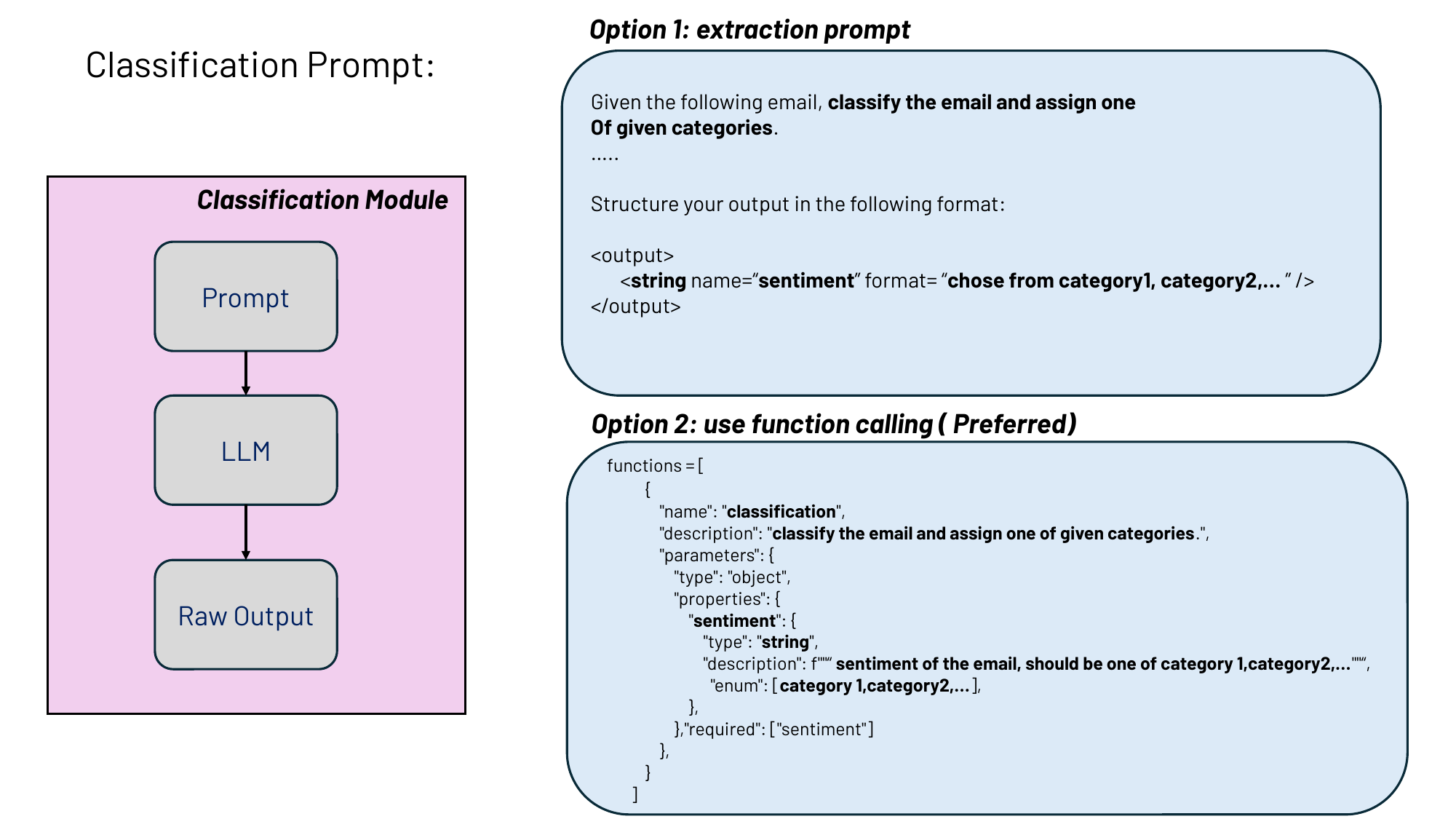

# Classification Prompt:
Option 1: extraction prompt

Given the following email, classify the email and assign one
Of given categories.
…..

Structure your output in the following format:

<output>
       <string name=“sentiment” format= “chose from category1, category2,… ” />
</output>

Classification Module
Prompt
LLM
Option 2: use function calling ( Preferred)
 functions = [
            {
                "name": "classification",
                "description": "classify the email and assign one of given categories.",
                "parameters": {
                    "type": "object",
                    "properties": {
                        "sentiment": {
                            "type": "string",
                            "description": f""“ sentiment of the email, should be one of category 1,category2,…""“,
	"enum": [category 1,category2,…],
                        },
                    },"required": ["sentiment"]
                },
            }
        ]

Raw Output